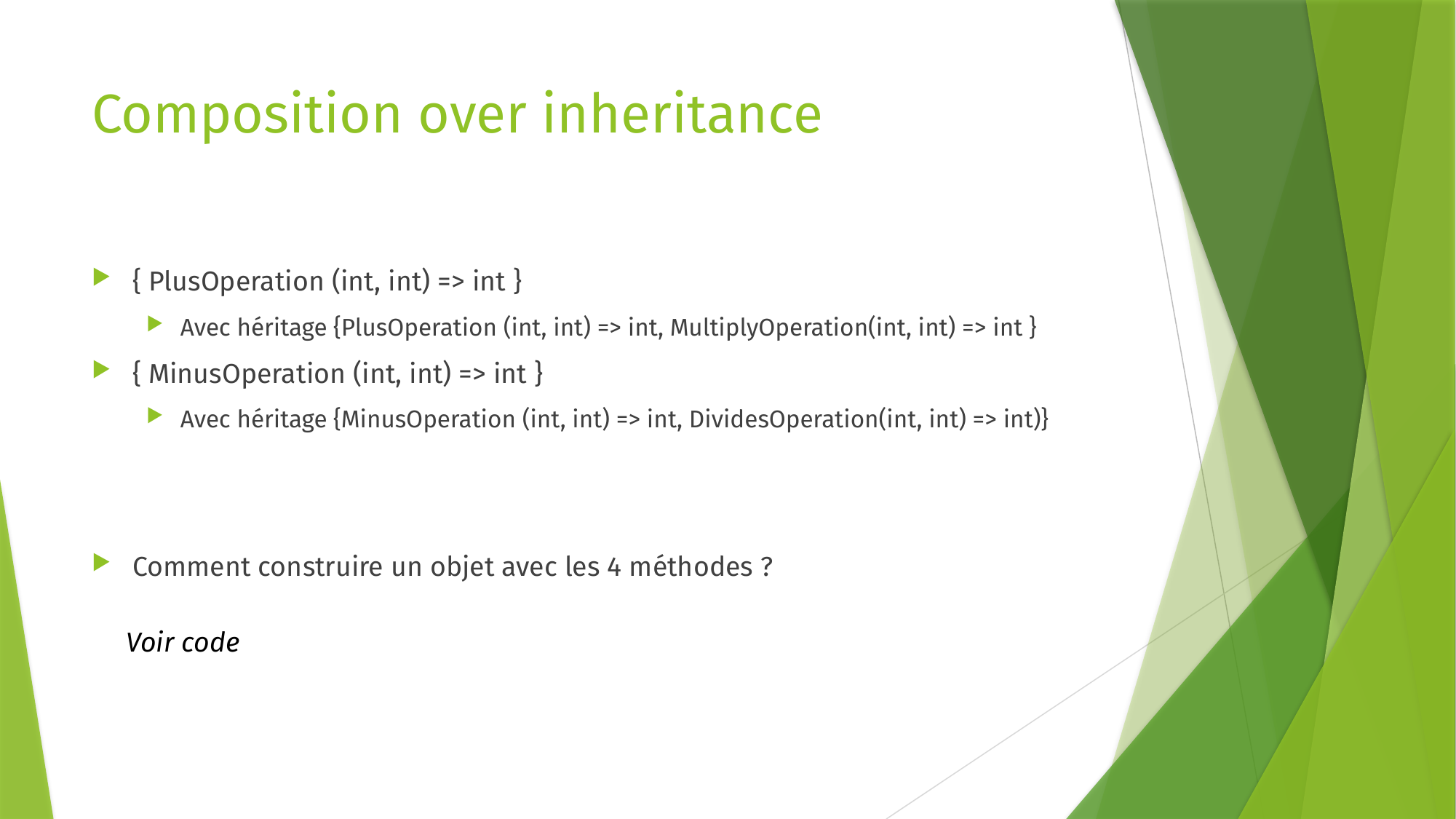

# Composition over inheritance
{ PlusOperation (int, int) => int }
Avec héritage {PlusOperation (int, int) => int, MultiplyOperation(int, int) => int }
{ MinusOperation (int, int) => int }
Avec héritage {MinusOperation (int, int) => int, DividesOperation(int, int) => int)}

Comment construire un objet avec les 4 méthodes ?

Voir code